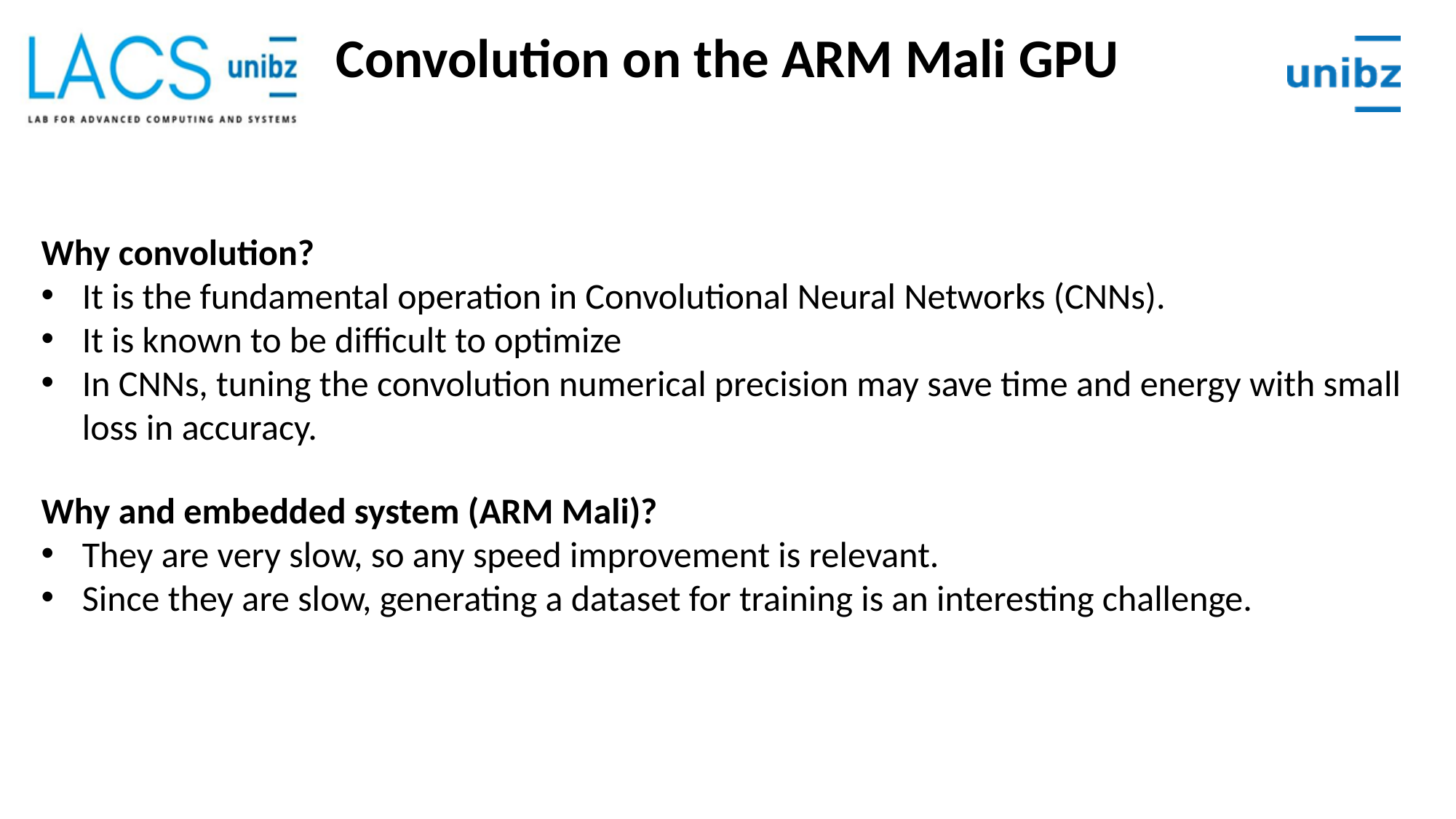

Convolution on the ARM Mali GPU
Why convolution?
It is the fundamental operation in Convolutional Neural Networks (CNNs).
It is known to be difficult to optimize
In CNNs, tuning the convolution numerical precision may save time and energy with small loss in accuracy.

Why and embedded system (ARM Mali)?
They are very slow, so any speed improvement is relevant.
Since they are slow, generating a dataset for training is an interesting challenge.